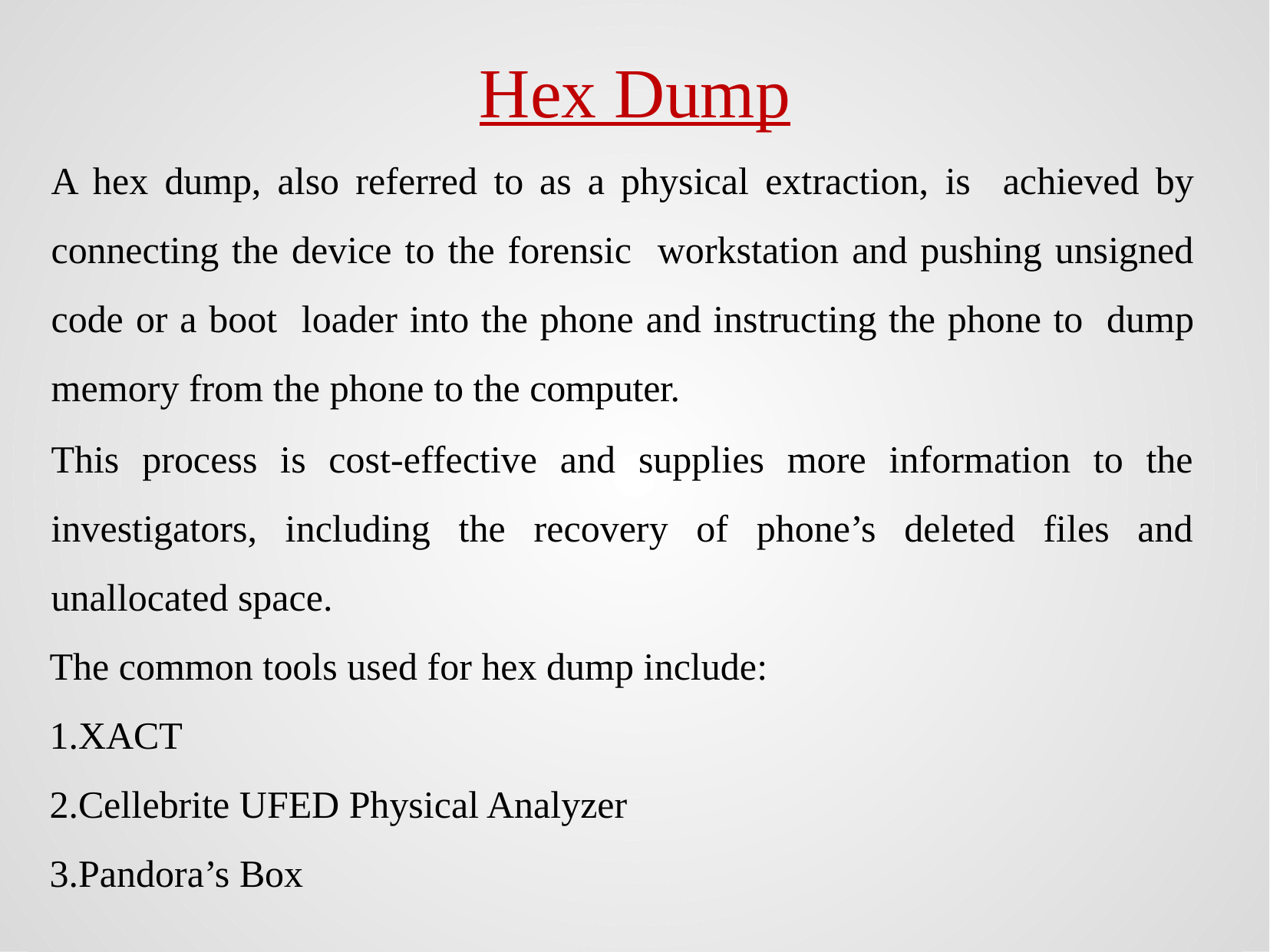

# Hex Dump
A hex dump, also referred to as a physical extraction, is  achieved by connecting the device to the forensic  workstation and pushing unsigned code or a boot  loader into the phone and instructing the phone to  dump memory from the phone to the computer.
This process is cost-effective and supplies more information to the investigators, including the recovery of phone’s deleted files and unallocated space.
The common tools used for hex dump include:
1.XACT
2.Cellebrite UFED Physical Analyzer
3.Pandora’s Box